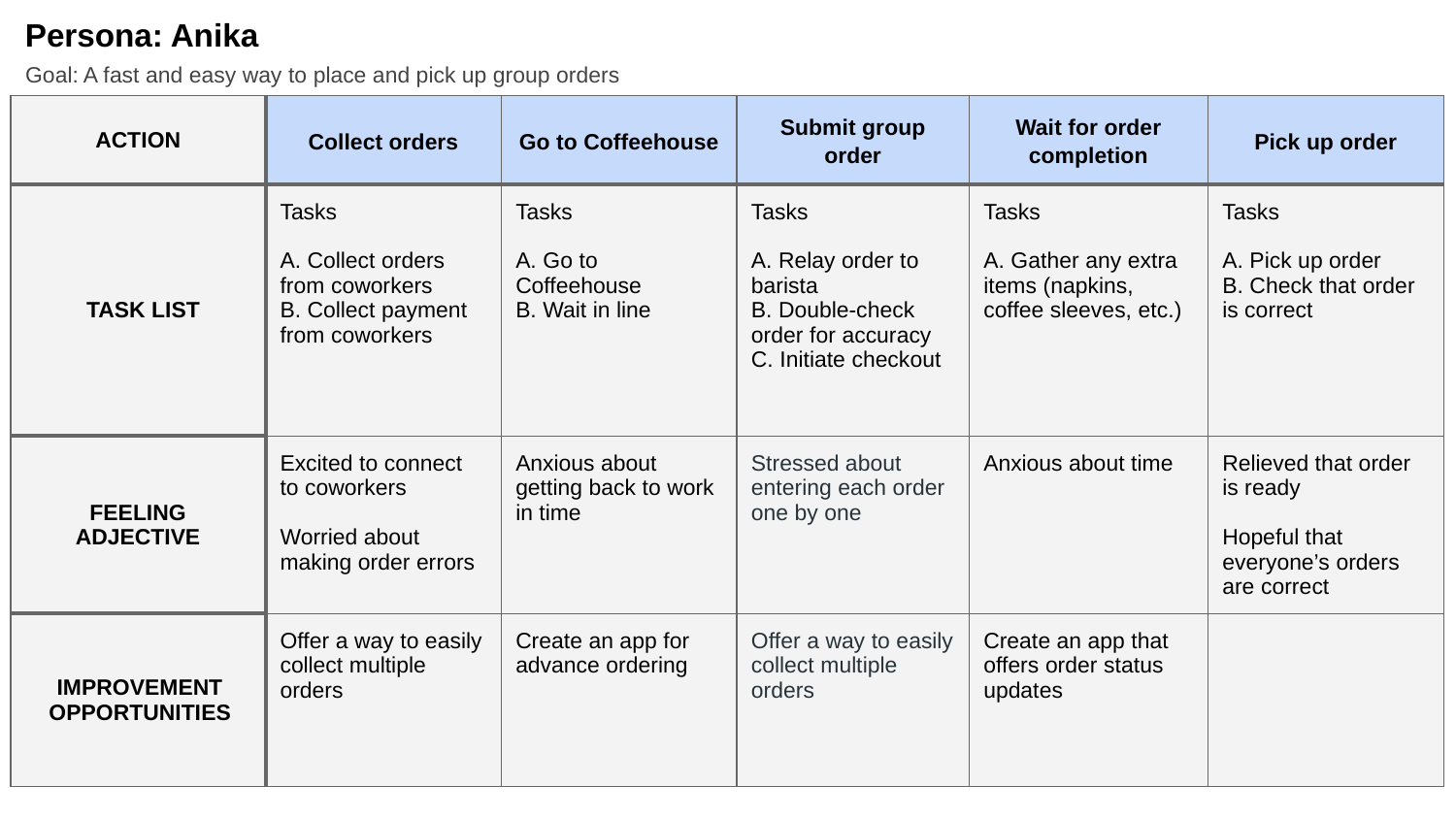

Persona: Anika
Goal: A fast and easy way to place and pick up group orders
| ACTION | Collect orders | Go to Coffeehouse | Submit group order | Wait for order completion | Pick up order |
| --- | --- | --- | --- | --- | --- |
| TASK LIST | Tasks A. Collect orders from coworkers B. Collect payment from coworkers | Tasks A. Go to Coffeehouse B. Wait in line | Tasks A. Relay order to barista B. Double-check order for accuracy C. Initiate checkout | Tasks A. Gather any extra items (napkins, coffee sleeves, etc.) | Tasks A. Pick up order B. Check that order is correct |
| FEELING ADJECTIVE | Excited to connect to coworkers Worried about making order errors | Anxious about getting back to work in time | Stressed about entering each order one by one | Anxious about time | Relieved that order is ready Hopeful that everyone’s orders are correct |
| IMPROVEMENT OPPORTUNITIES | Offer a way to easily collect multiple orders | Create an app for advance ordering | Offer a way to easily collect multiple orders | Create an app that offers order status updates |  |